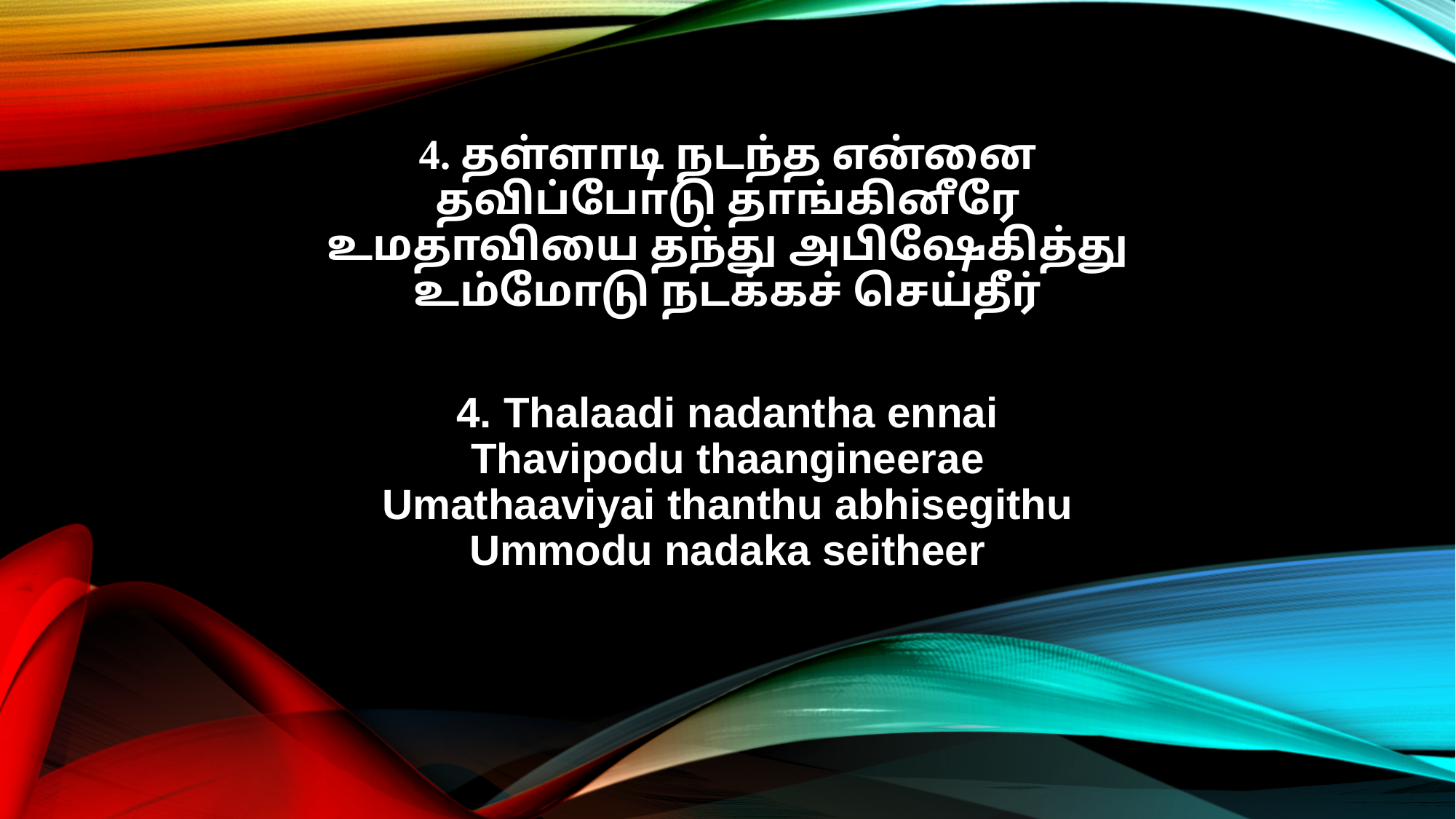

4. தள்ளாடி நடந்த என்னை
தவிப்போடு தாங்கினீரே
உமதாவியை தந்து அபிஷேகித்து
உம்மோடு நடக்கச் செய்தீர்

4. Thalaadi nadantha ennai
Thavipodu thaangineerae
Umathaaviyai thanthu abhisegithu
Ummodu nadaka seitheer